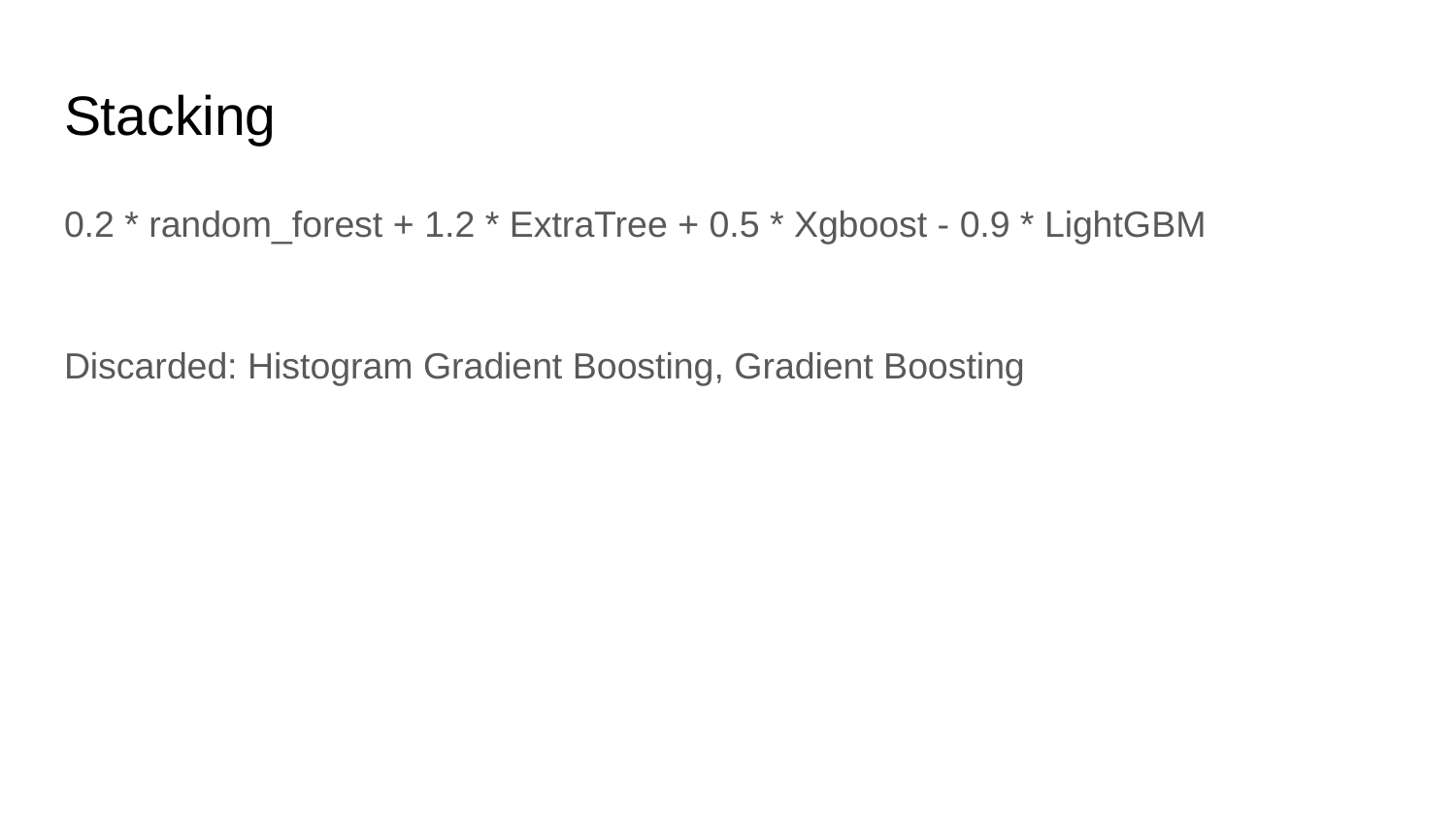

# Stacking
0.2 * random_forest + 1.2 * ExtraTree + 0.5 * Xgboost - 0.9 * LightGBM

Discarded: Histogram Gradient Boosting, Gradient Boosting